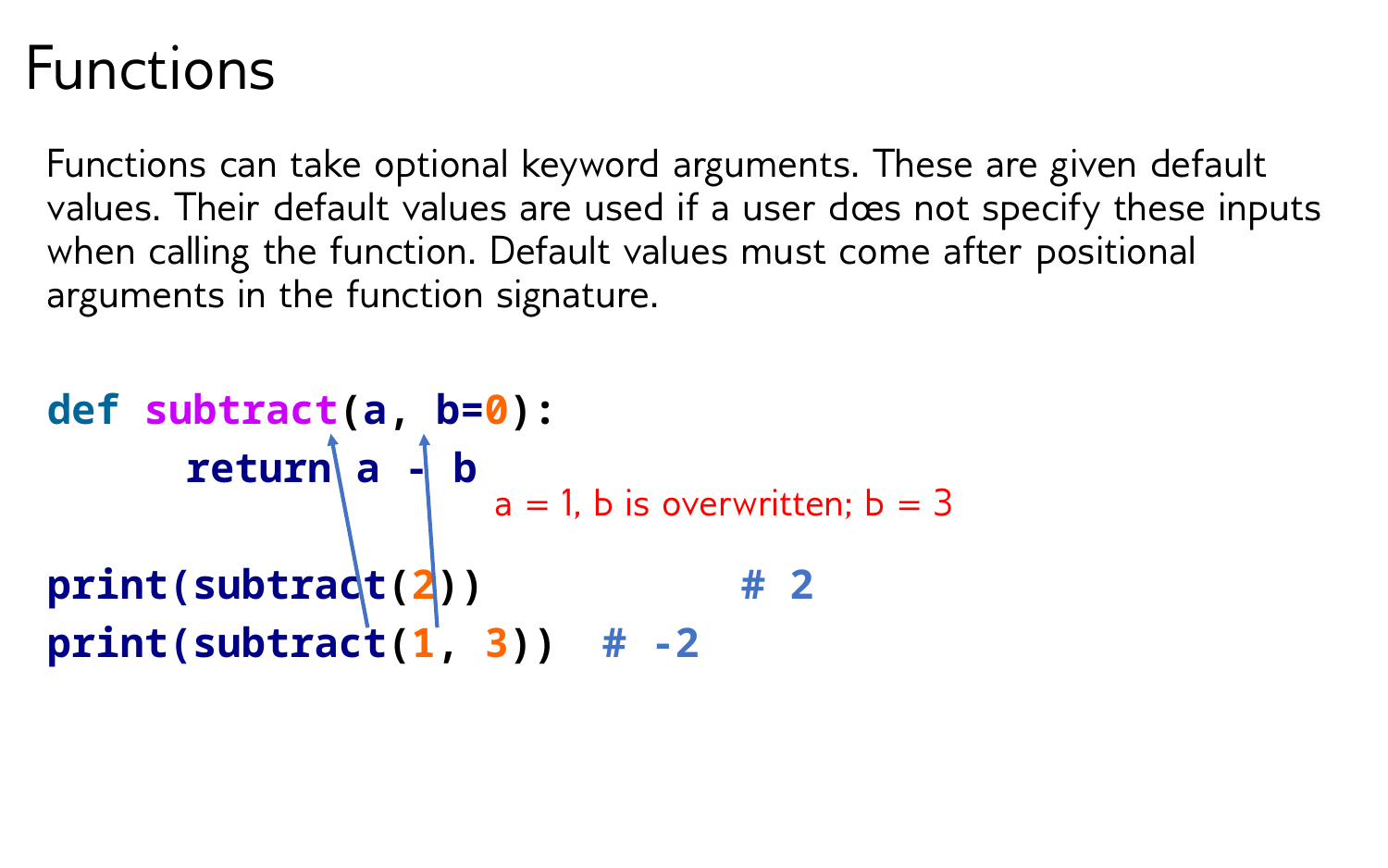

# Functions
Functions can take optional keyword arguments. These are given default values. Their default values are used if a user does not specify these inputs when calling the function. Default values must come after positional arguments in the function signature.

def subtract(a, b=0):
	return a - b

print(subtract(2)) 		# 2
print(subtract(1, 3)) 	# -2

a = 1, b is overwritten; b = 3